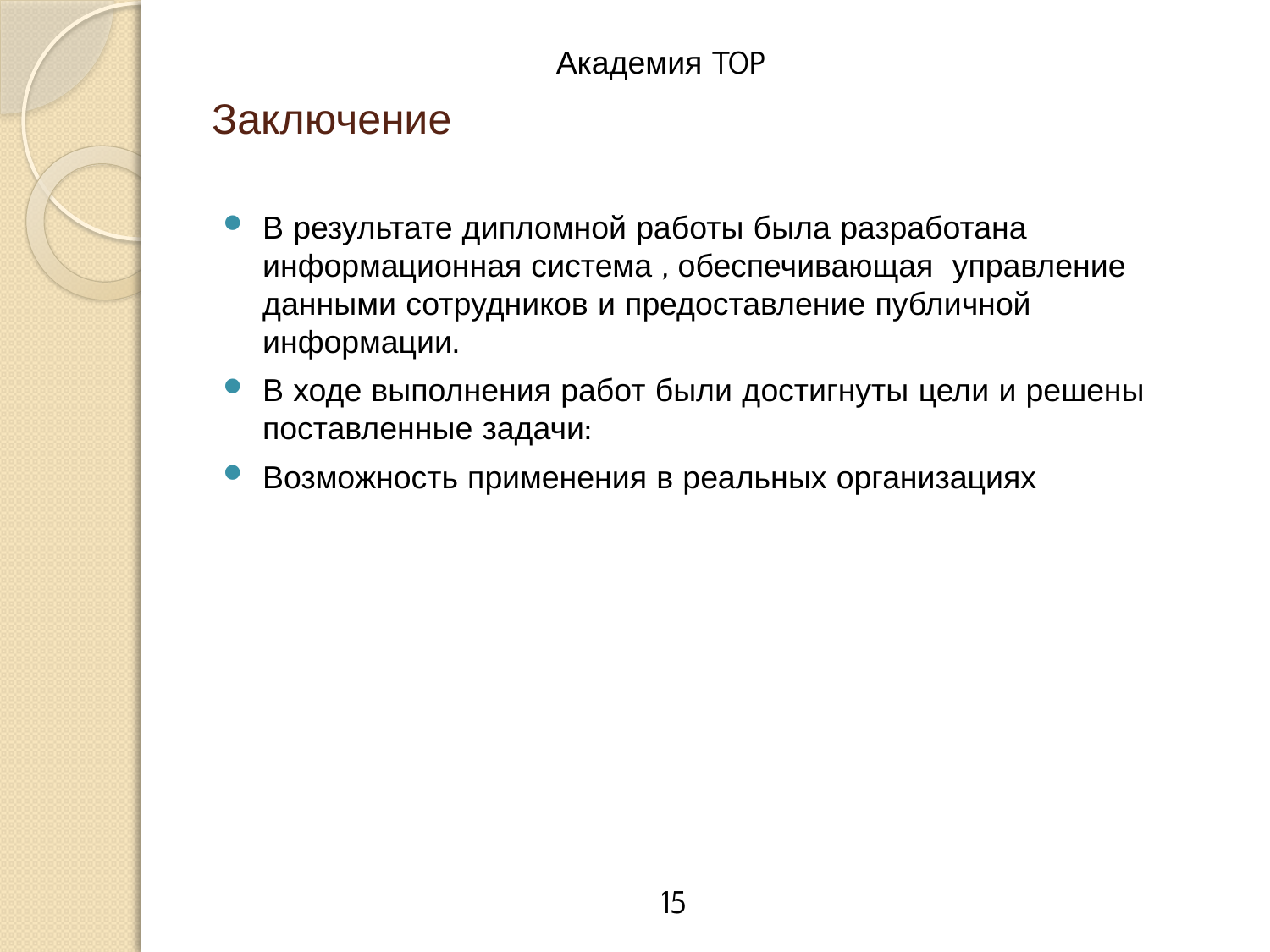

Академия TOP
# Заключение
В результате дипломной работы была разработана информационная система , обеспечивающая  управление данными сотрудников и предоставление публичной информации.
В ходе выполнения работ были достигнуты цели и решены поставленные задачи:
Возможность применения в реальных организациях

15